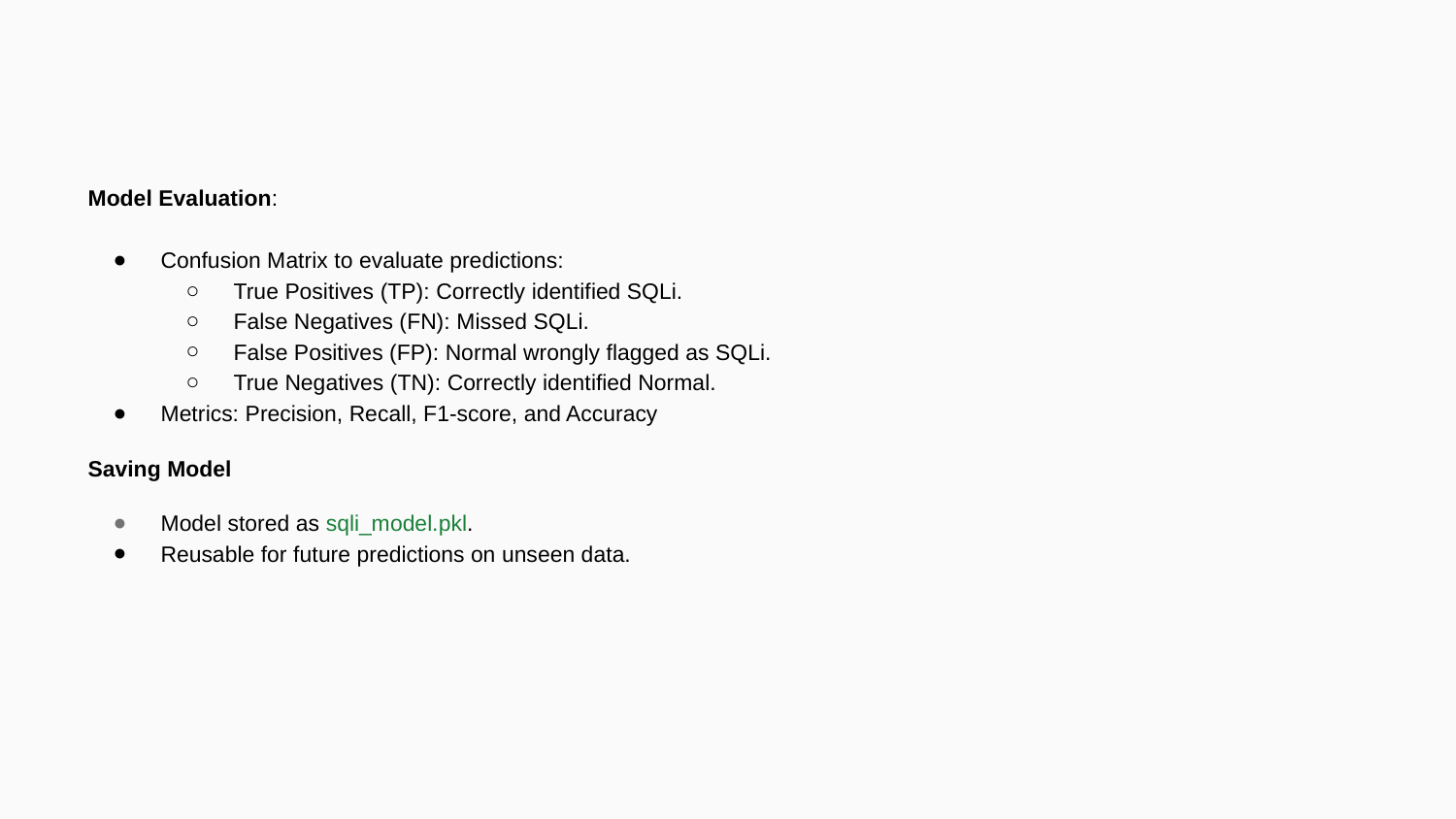

Model Evaluation:
Confusion Matrix to evaluate predictions:
True Positives (TP): Correctly identified SQLi.
False Negatives (FN): Missed SQLi.
False Positives (FP): Normal wrongly flagged as SQLi.
True Negatives (TN): Correctly identified Normal.
Metrics: Precision, Recall, F1-score, and Accuracy
Saving Model
Model stored as sqli_model.pkl.
Reusable for future predictions on unseen data.